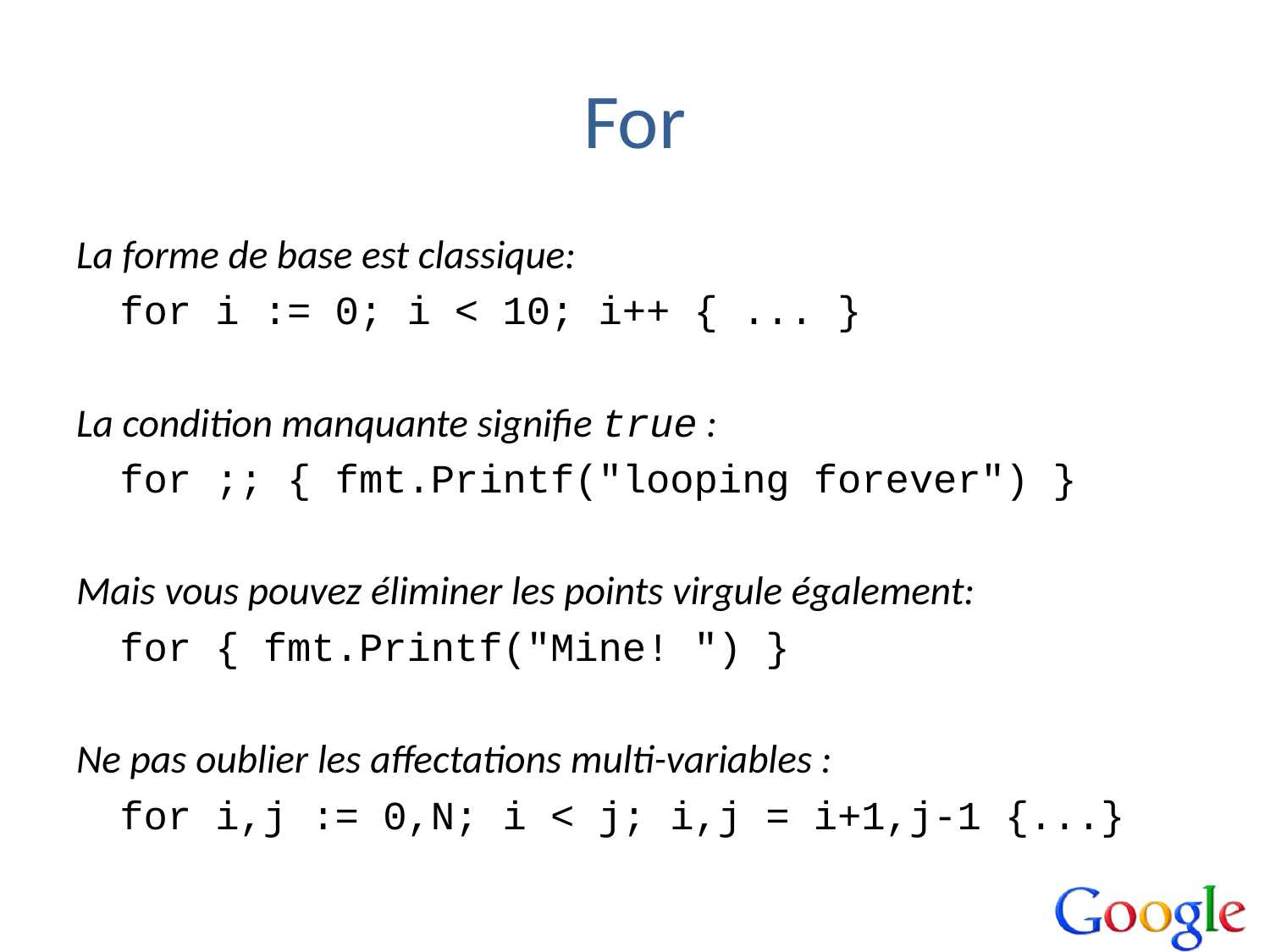

# For
La forme de base est classique:
	for i := 0; i < 10; i++ { ... }

La condition manquante signifie true :
	for ;; { fmt.Printf("looping forever") }

Mais vous pouvez éliminer les points virgule également:
	for { fmt.Printf("Mine! ") }

Ne pas oublier les affectations multi-variables :
	for i,j := 0,N; i < j; i,j = i+1,j-1 {...}